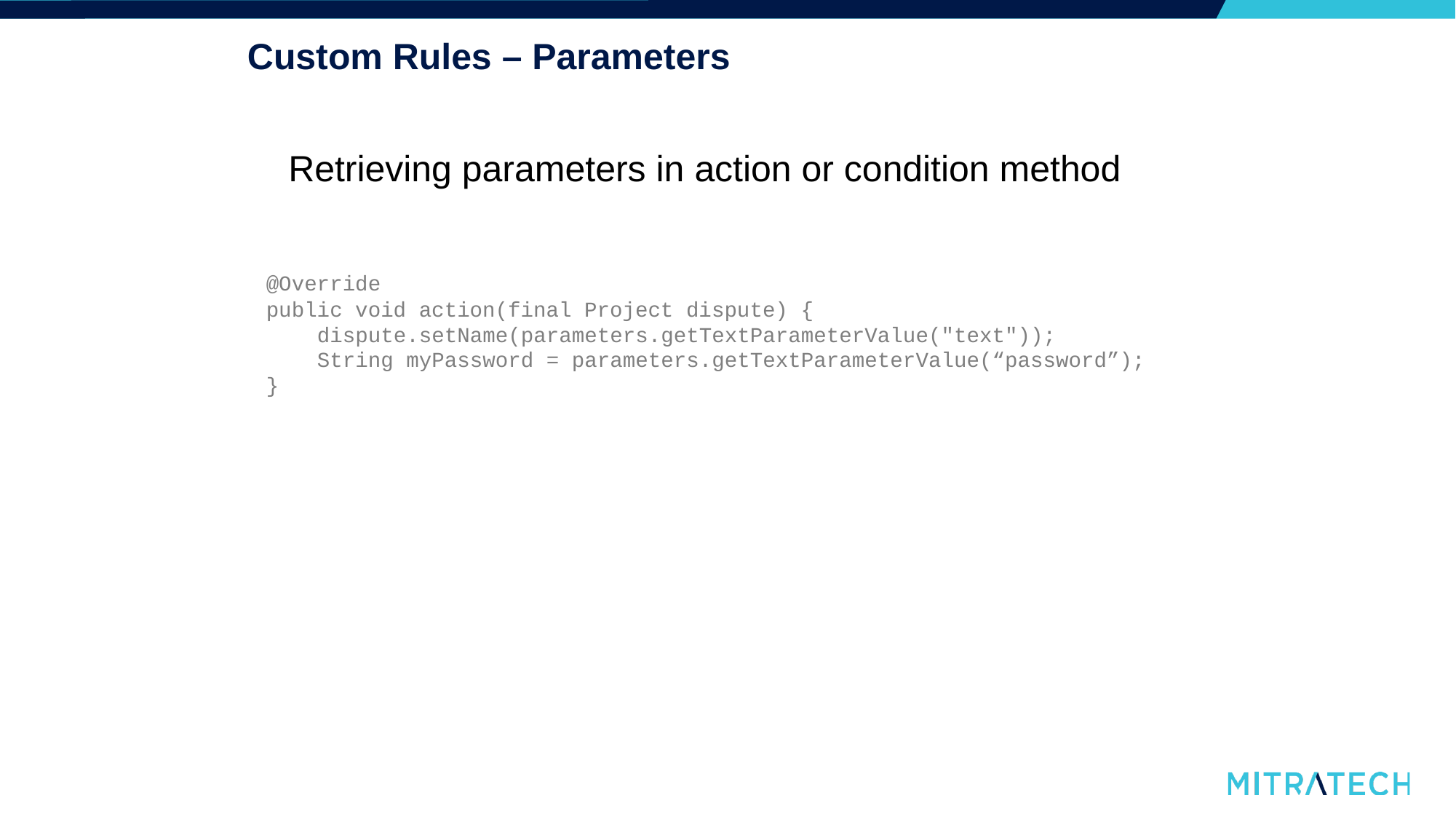

# Custom Rules – Parameters
Retrieving parameters in action or condition method

@Override
public void action(final Project dispute) {
    dispute.setName(parameters.getTextParameterValue("text"));
    String myPassword = parameters.getTextParameterValue(“password”);
}